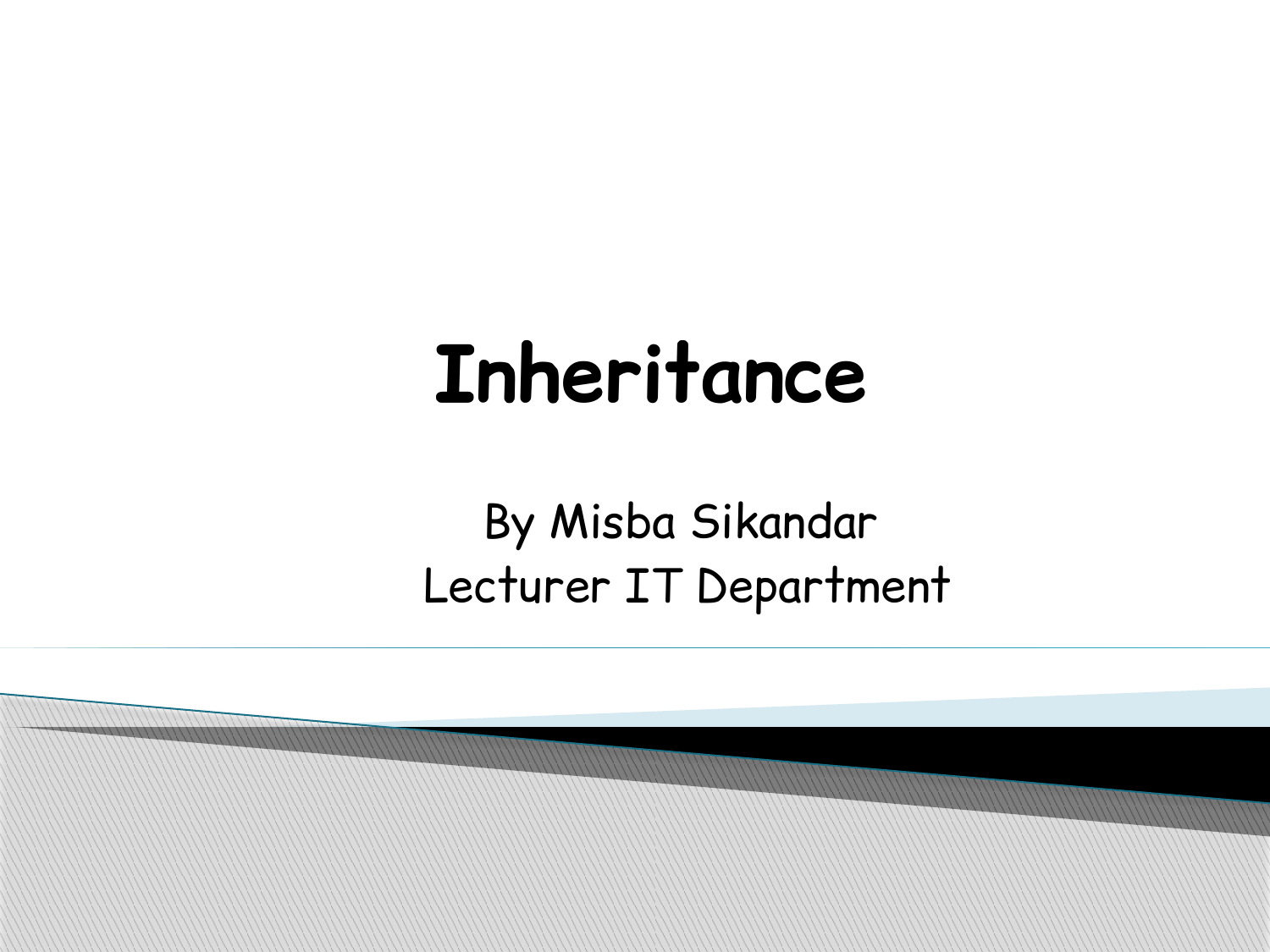

Inheritance
By Misba Sikandar
Lecturer IT Department